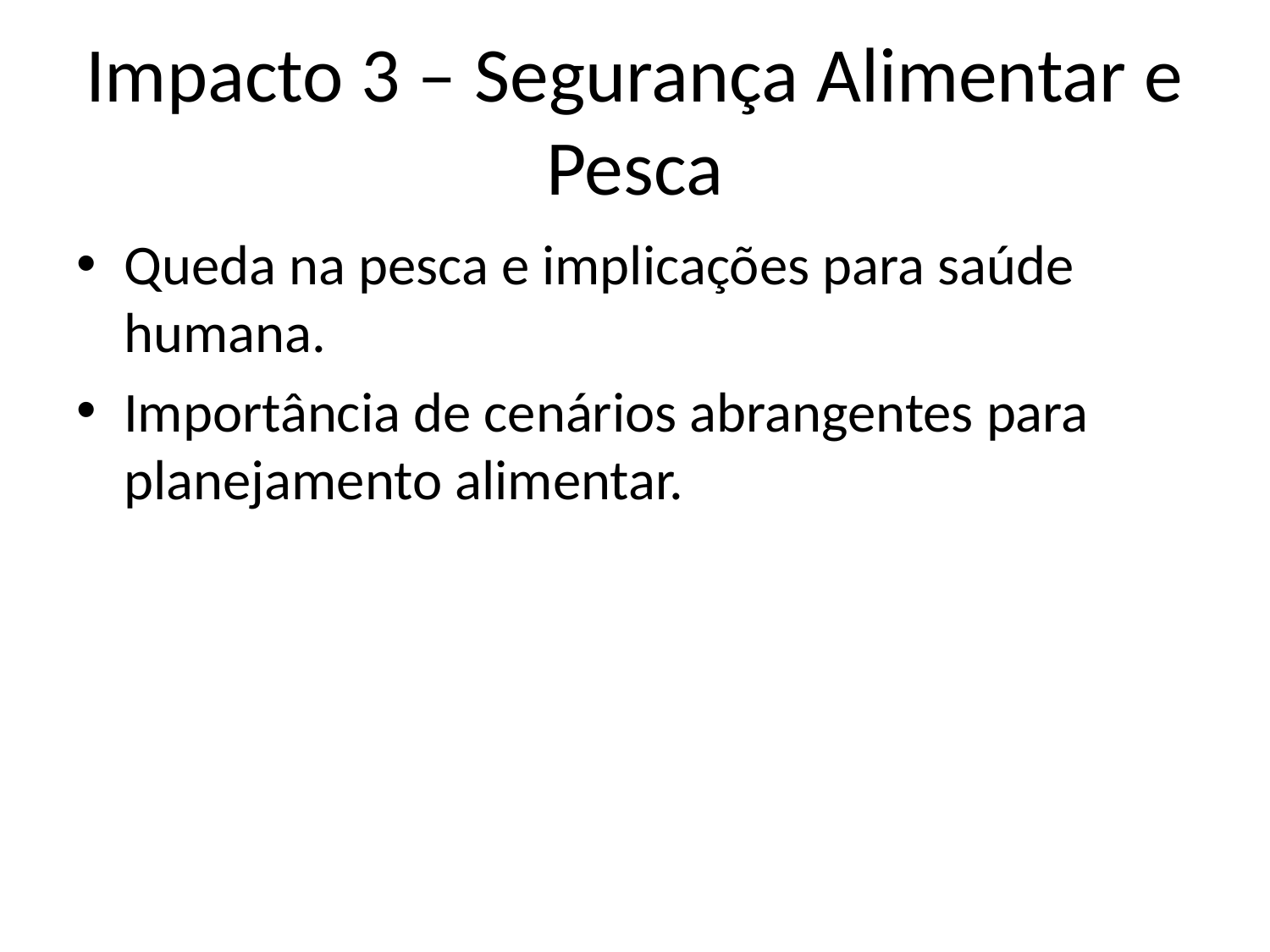

# Impacto 3 – Segurança Alimentar e Pesca
Queda na pesca e implicações para saúde humana.
Importância de cenários abrangentes para planejamento alimentar.